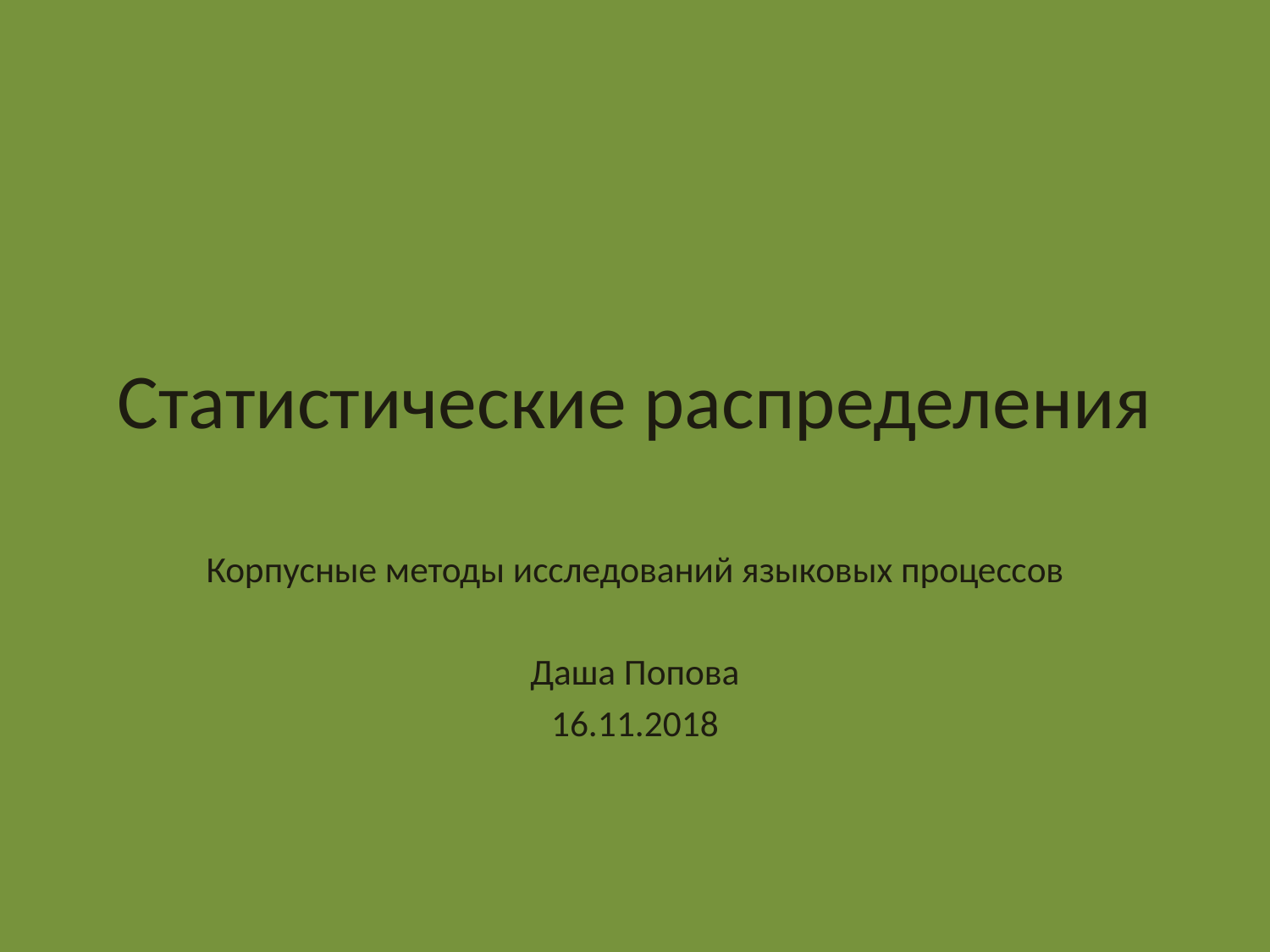

# Статистические распределения
Корпусные методы исследований языковых процессов

Даша Попова
16.11.2018